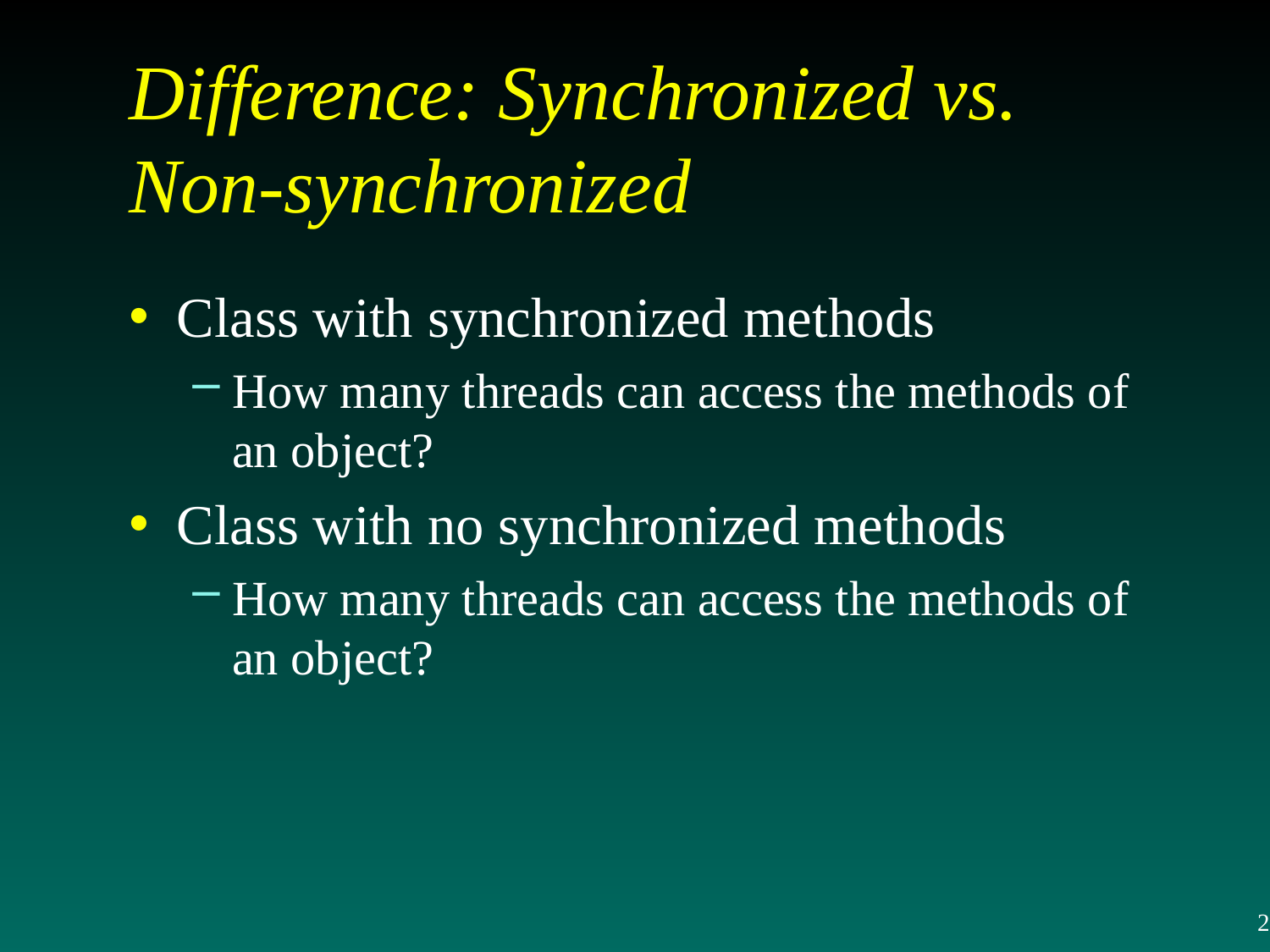

# Difference: Synchronized vs. Non-synchronized
Class with synchronized methods
How many threads can access the methods of an object?
Class with no synchronized methods
How many threads can access the methods of an object?